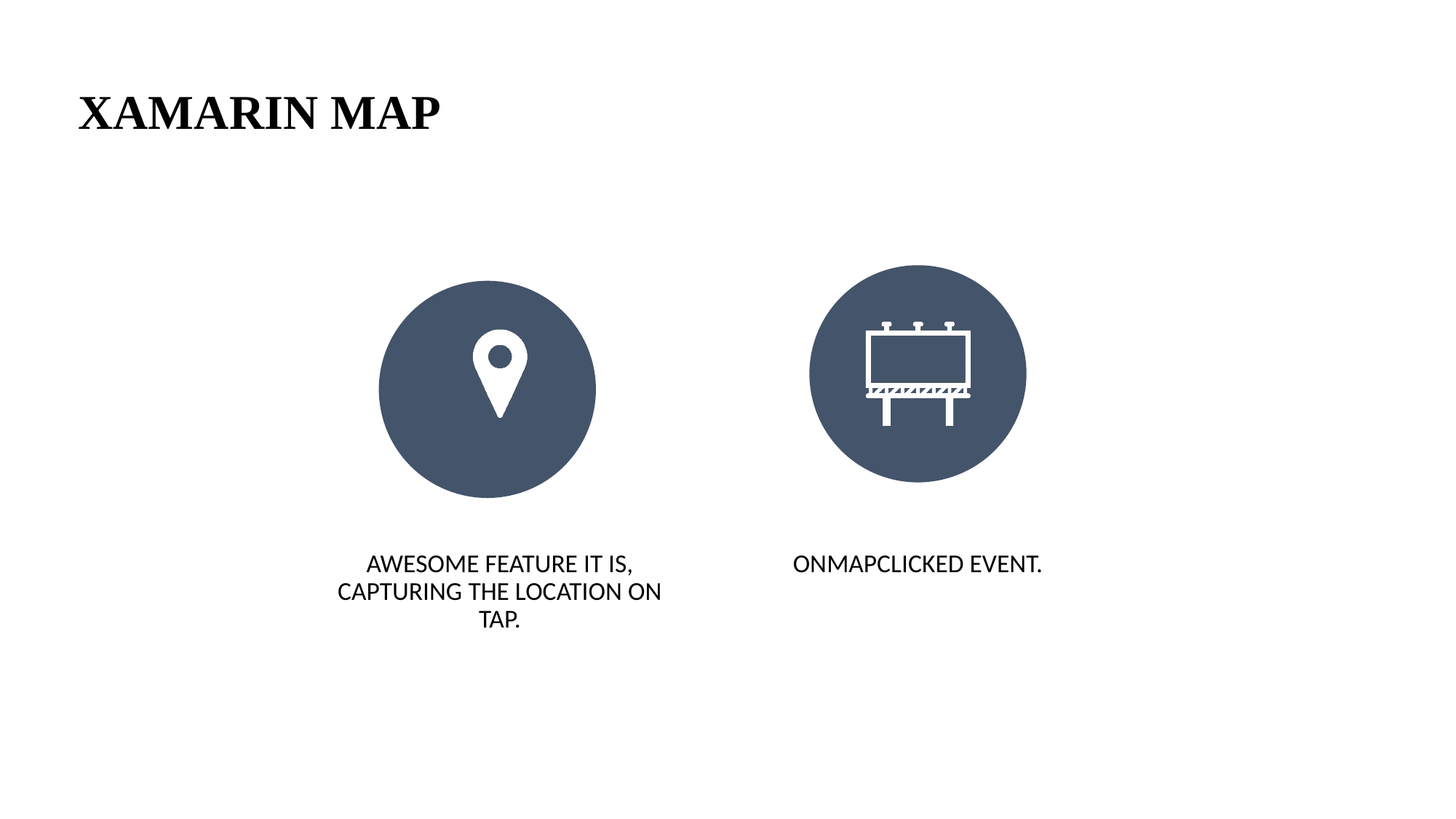

Xamarin Map
Awesome feature it is, Capturing the location on tap.
OnMapClicked event.